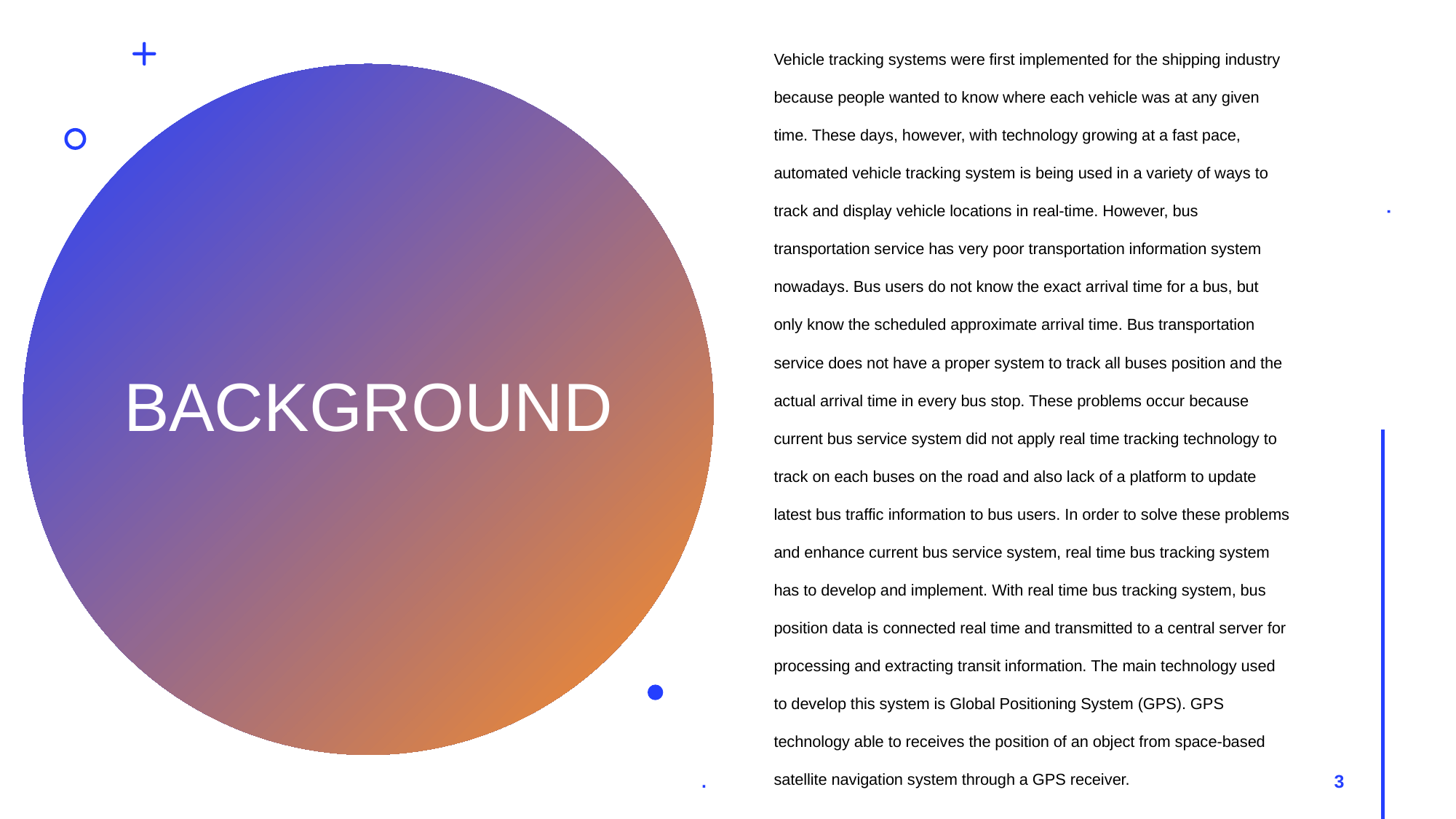

Vehicle tracking systems were first implemented for the shipping industry because people wanted to know where each vehicle was at any given time. These days, however, with technology growing at a fast pace, automated vehicle tracking system is being used in a variety of ways to track and display vehicle locations in real-time. However, bus transportation service has very poor transportation information system nowadays. Bus users do not know the exact arrival time for a bus, but only know the scheduled approximate arrival time. Bus transportation service does not have a proper system to track all buses position and the actual arrival time in every bus stop. These problems occur because current bus service system did not apply real time tracking technology to track on each buses on the road and also lack of a platform to update latest bus traffic information to bus users. In order to solve these problems and enhance current bus service system, real time bus tracking system has to develop and implement. With real time bus tracking system, bus position data is connected real time and transmitted to a central server for processing and extracting transit information. The main technology used to develop this system is Global Positioning System (GPS). GPS technology able to receives the position of an object from space-based satellite navigation system through a GPS receiver.
.
# BACKGROUND
.
3